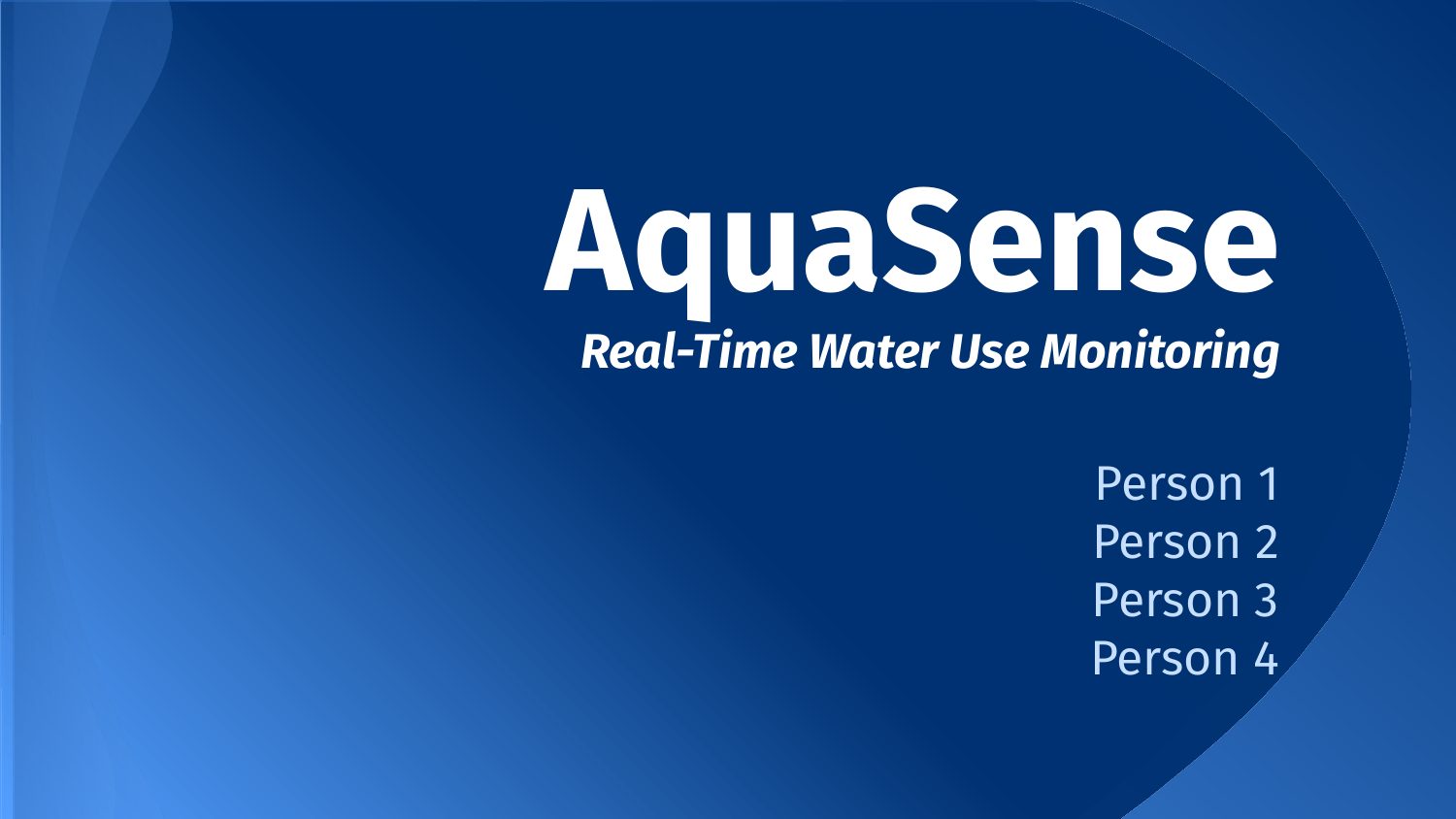

# AquaSense
Real-Time Water Use Monitoring
Person 1
Person 2
Person 3
Person 4